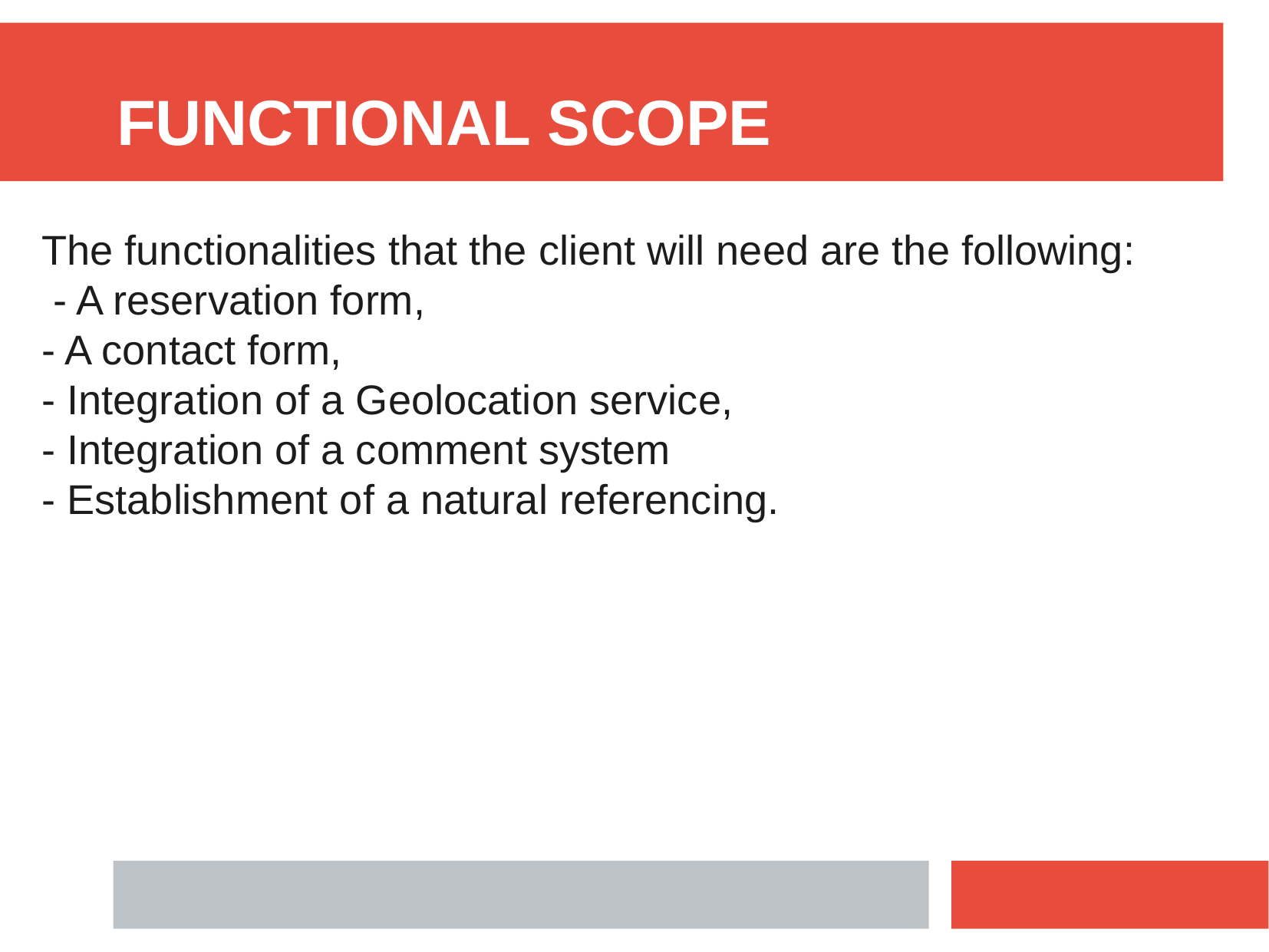

FUNCTIONAL SCOPE

The functionalities that the client will need are the following:
 - A reservation form,
- A contact form,
- Integration of a Geolocation service,
- Integration of a comment system
- Establishment of a natural referencing.